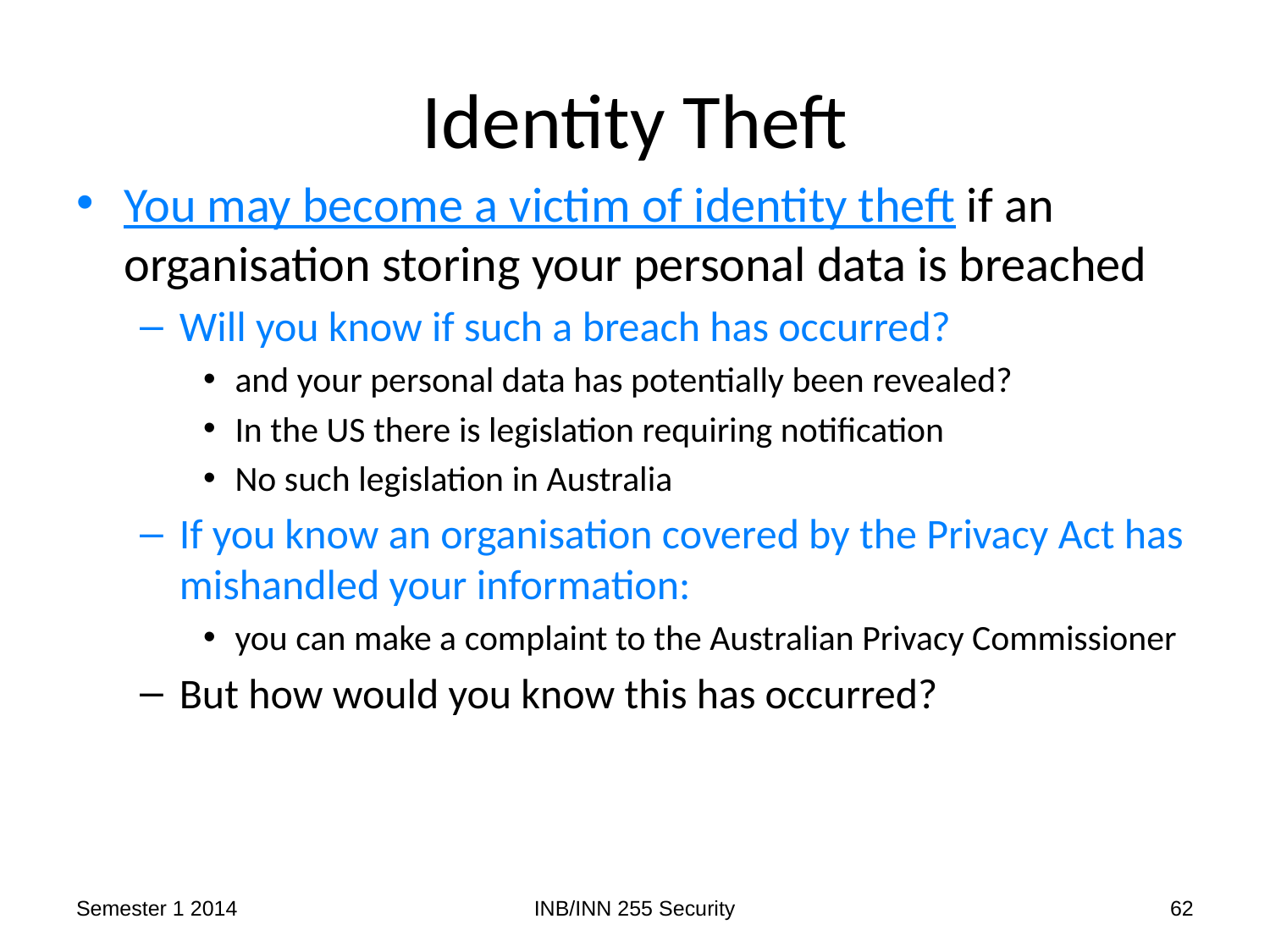

# Identity Theft
You may become a victim of identity theft if an organisation storing your personal data is breached
Will you know if such a breach has occurred?
and your personal data has potentially been revealed?
In the US there is legislation requiring notification
No such legislation in Australia
If you know an organisation covered by the Privacy Act has mishandled your information:
you can make a complaint to the Australian Privacy Commissioner
But how would you know this has occurred?
Semester 1 2014
INB/INN 255 Security
62